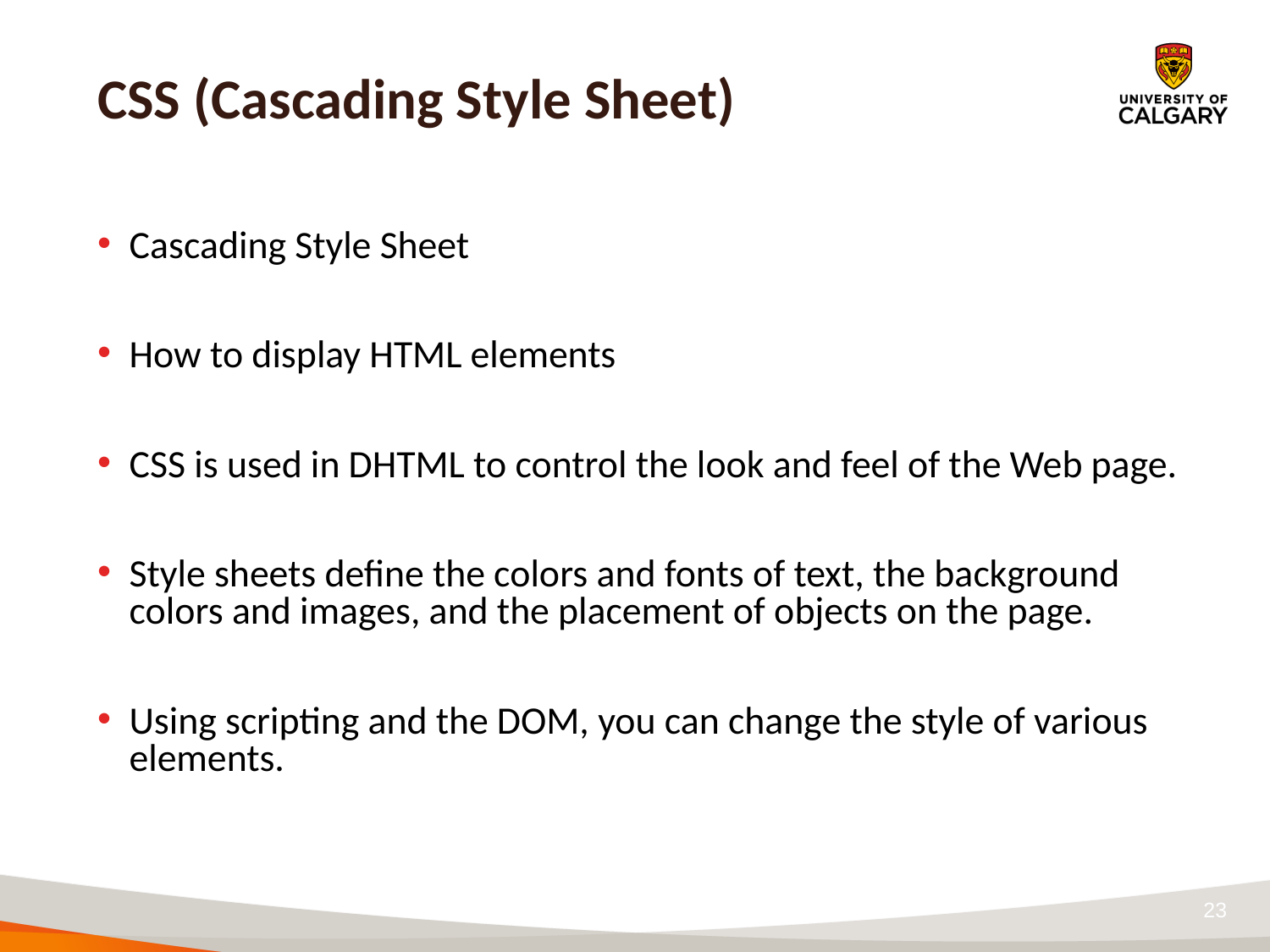

# CSS (Cascading Style Sheet)
Cascading Style Sheet

How to display HTML elements

CSS is used in DHTML to control the look and feel of the Web page.

Style sheets define the colors and fonts of text, the background colors and images, and the placement of objects on the page.

Using scripting and the DOM, you can change the style of various elements.

23